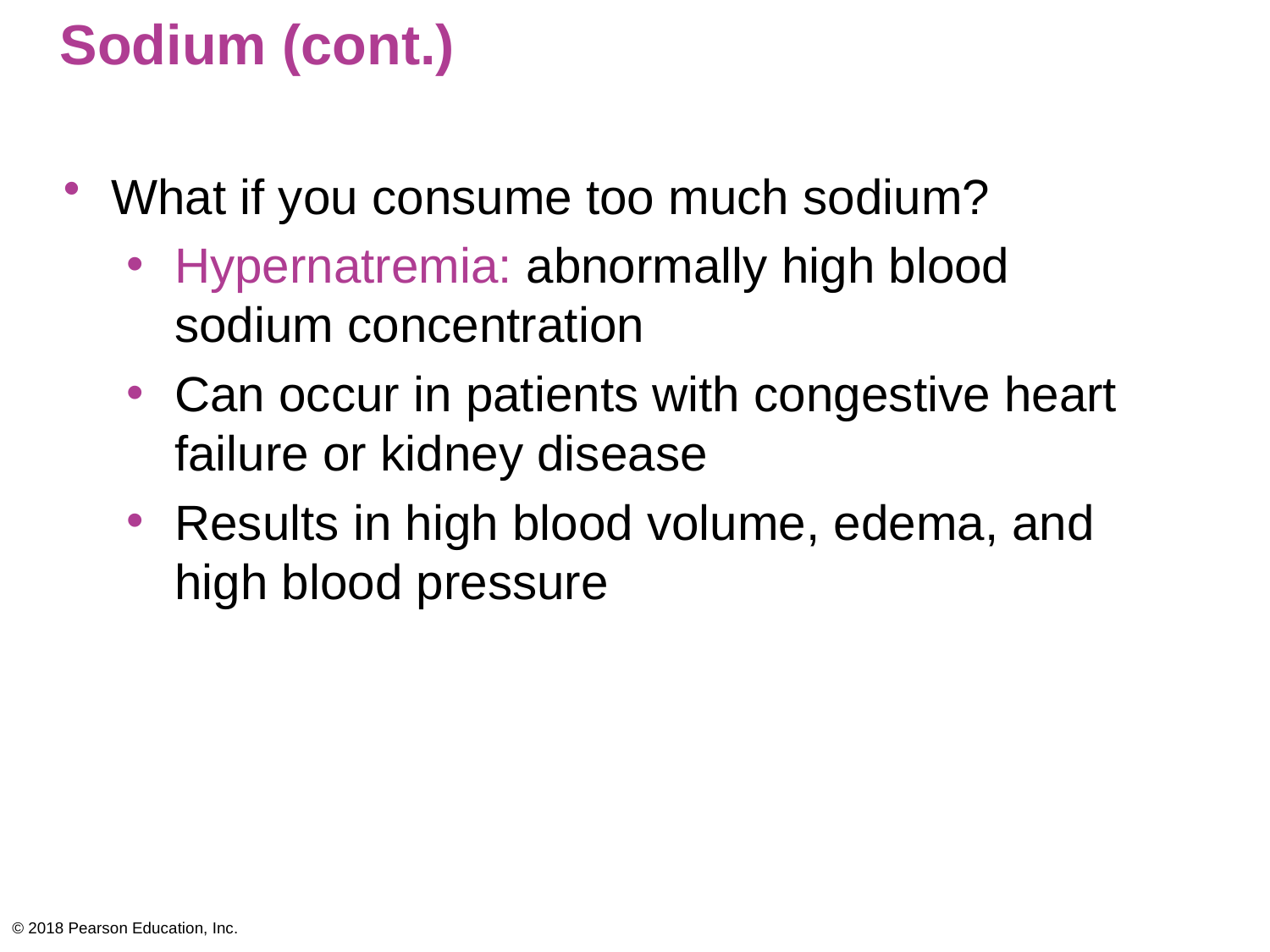

# Sodium (cont.)
What if you consume too much sodium?
Hypernatremia: abnormally high blood sodium concentration
Can occur in patients with congestive heart failure or kidney disease
Results in high blood volume, edema, and high blood pressure
© 2018 Pearson Education, Inc.